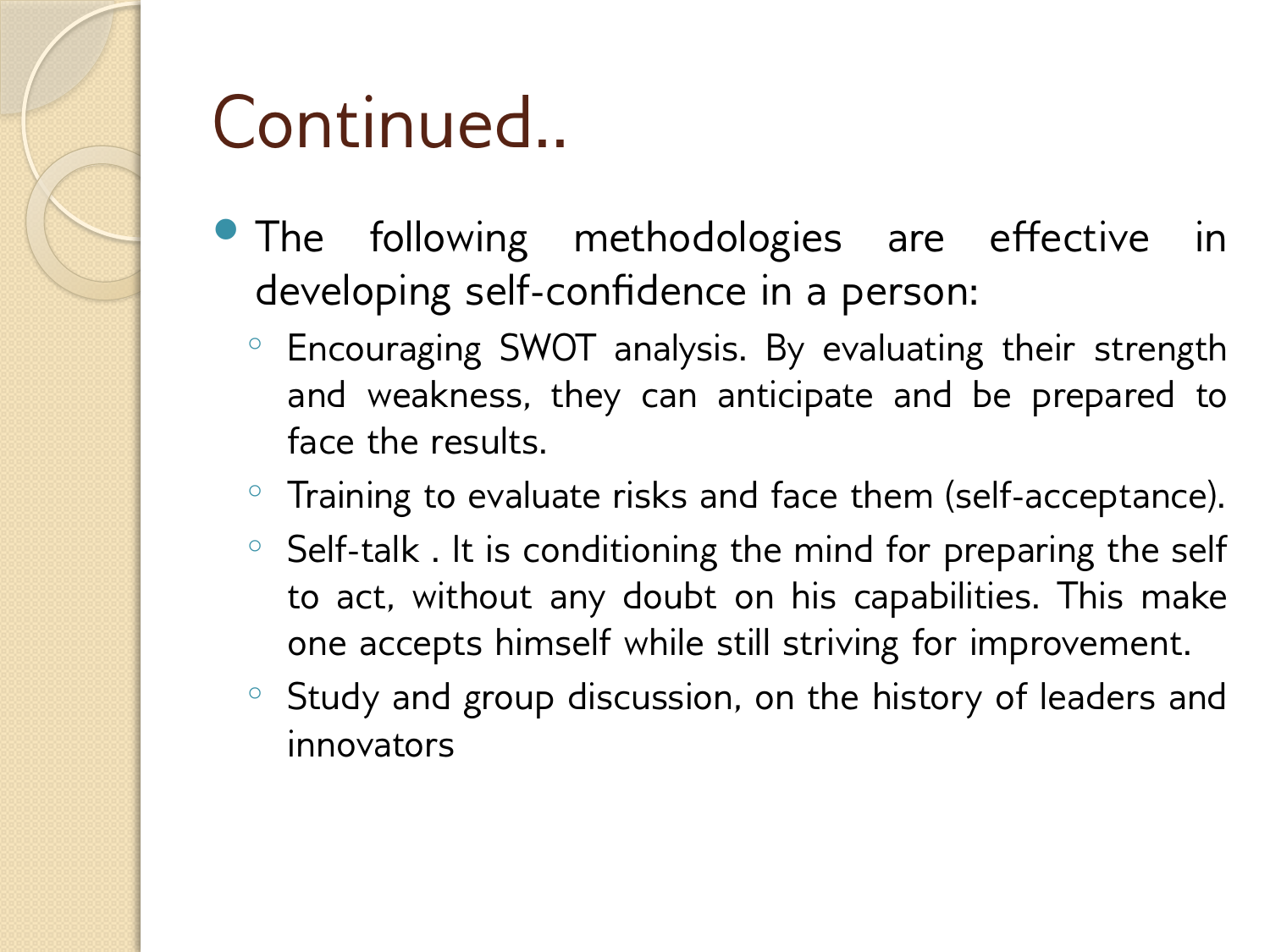

# Continued..
The following methodologies are effective in developing self-confidence in a person:
Encouraging SWOT analysis. By evaluating their strength and weakness, they can anticipate and be prepared to face the results.
Training to evaluate risks and face them (self-acceptance).
Self-talk . It is conditioning the mind for preparing the self to act, without any doubt on his capabilities. This make one accepts himself while still striving for improvement.
Study and group discussion, on the history of leaders and innovators